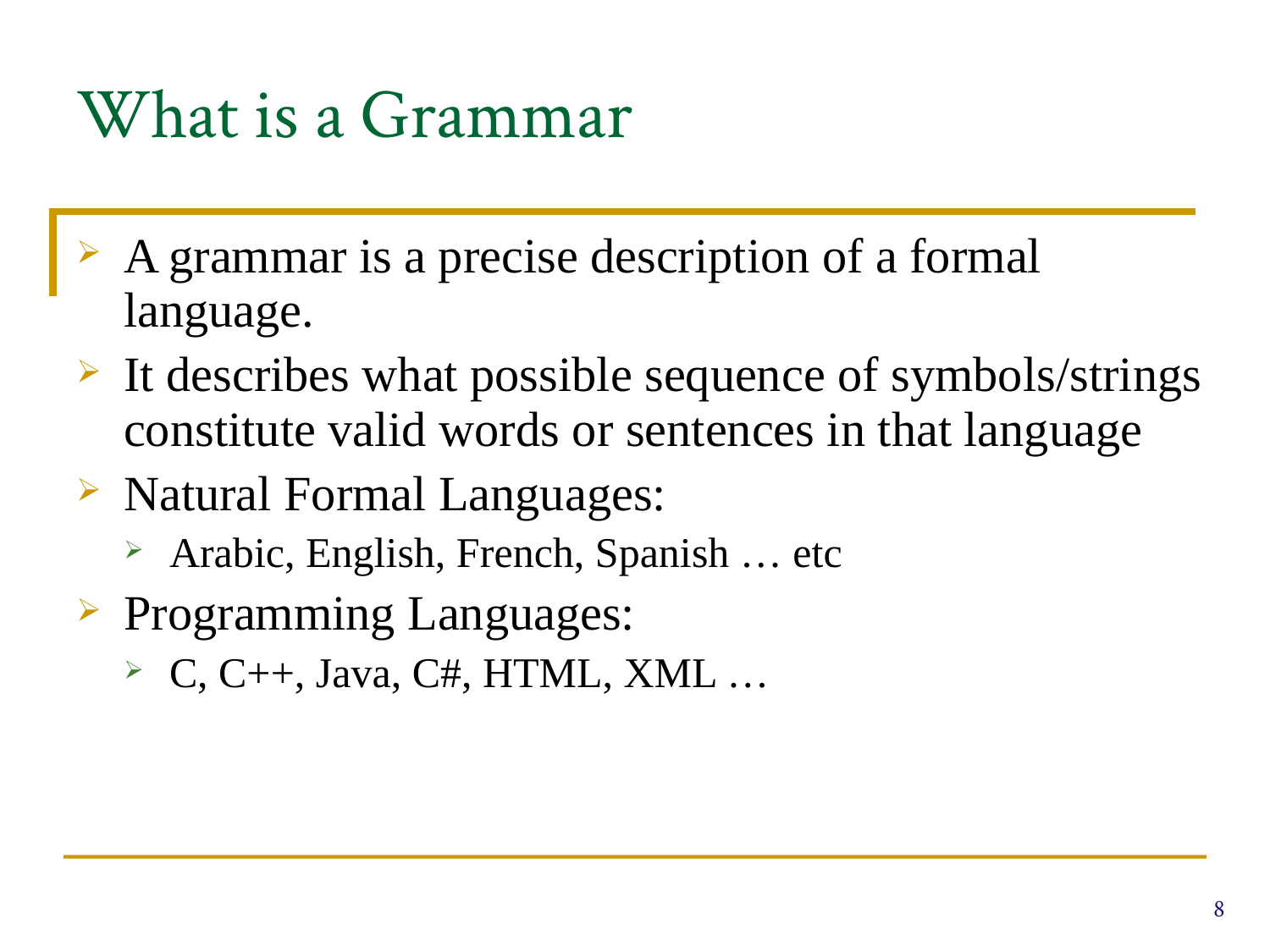

# What is a Grammar
A grammar is a precise description of a formal language.
It describes what possible sequence of symbols/strings constitute valid words or sentences in that language
Natural Formal Languages:
Arabic, English, French, Spanish … etc
Programming Languages:
C, C++, Java, C#, HTML, XML …

8